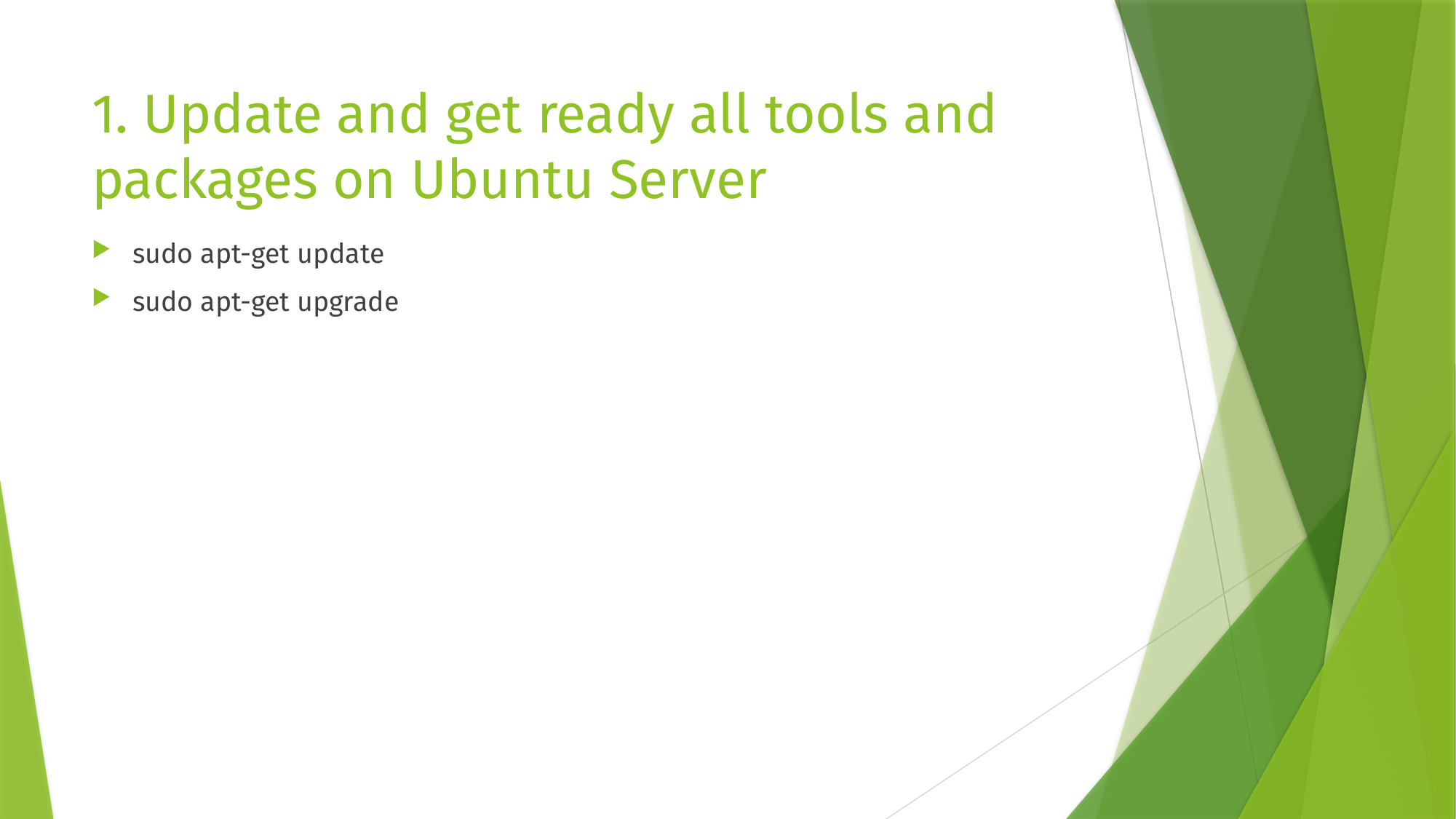

# 1. Update and get ready all tools and packages on Ubuntu Server

sudo apt-get update
sudo apt-get upgrade